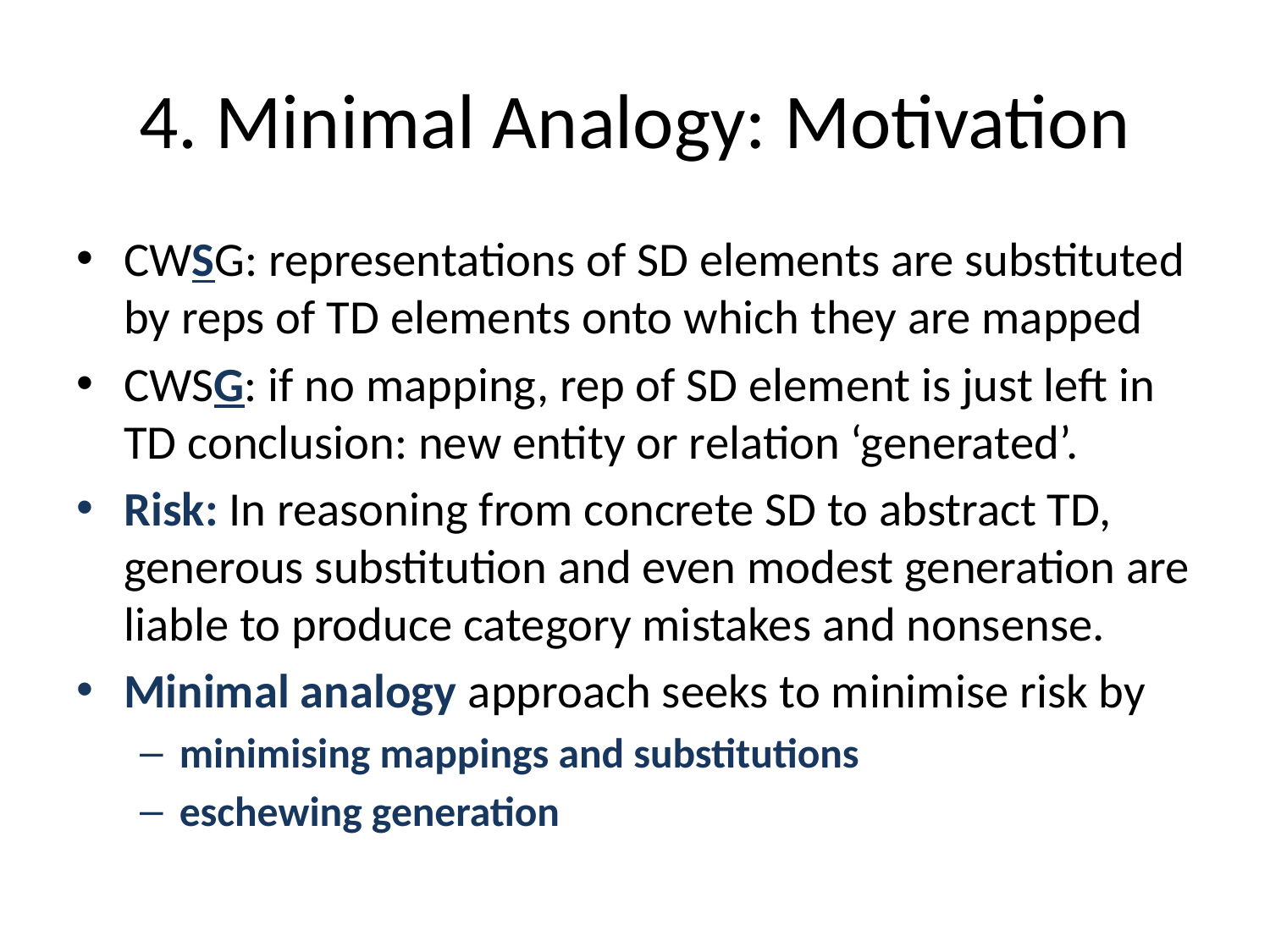

# 4. Minimal Analogy: Motivation
CWSG: representations of SD elements are substituted by reps of TD elements onto which they are mapped
CWSG: if no mapping, rep of SD element is just left in TD conclusion: new entity or relation ‘generated’.
Risk: In reasoning from concrete SD to abstract TD, generous substitution and even modest generation are liable to produce category mistakes and nonsense.
Minimal analogy approach seeks to minimise risk by
minimising mappings and substitutions
eschewing generation